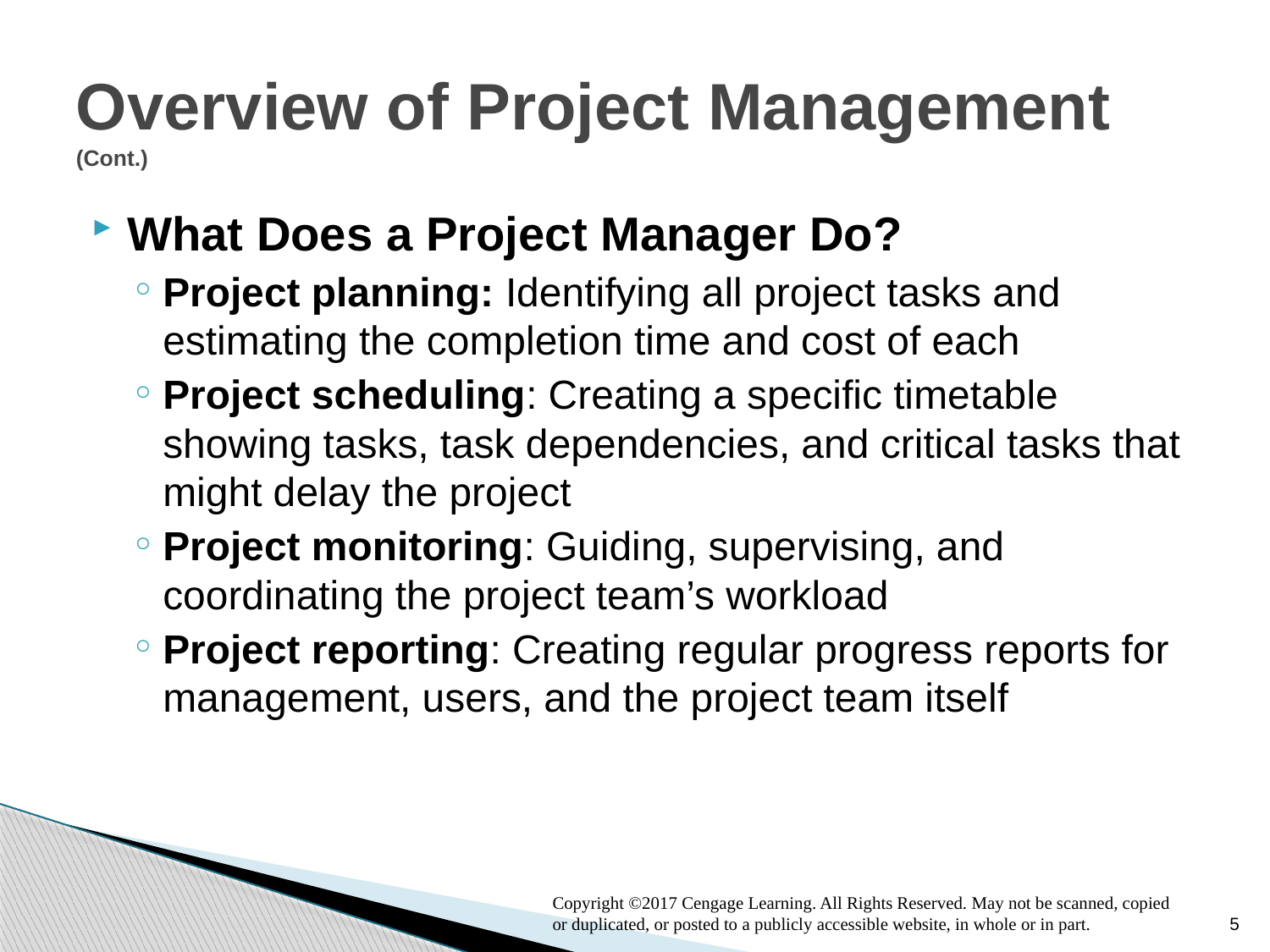

# Overview of Project Management (Cont.)
What Does a Project Manager Do?
Project planning: Identifying all project tasks and estimating the completion time and cost of each
Project scheduling: Creating a specific timetable showing tasks, task dependencies, and critical tasks that might delay the project
Project monitoring: Guiding, supervising, and coordinating the project team’s workload
Project reporting: Creating regular progress reports for management, users, and the project team itself

Copyright ©2017 Cengage Learning. All Rights Reserved. May not be scanned, copied or duplicated, or posted to a publicly accessible website, in whole or in part.
5